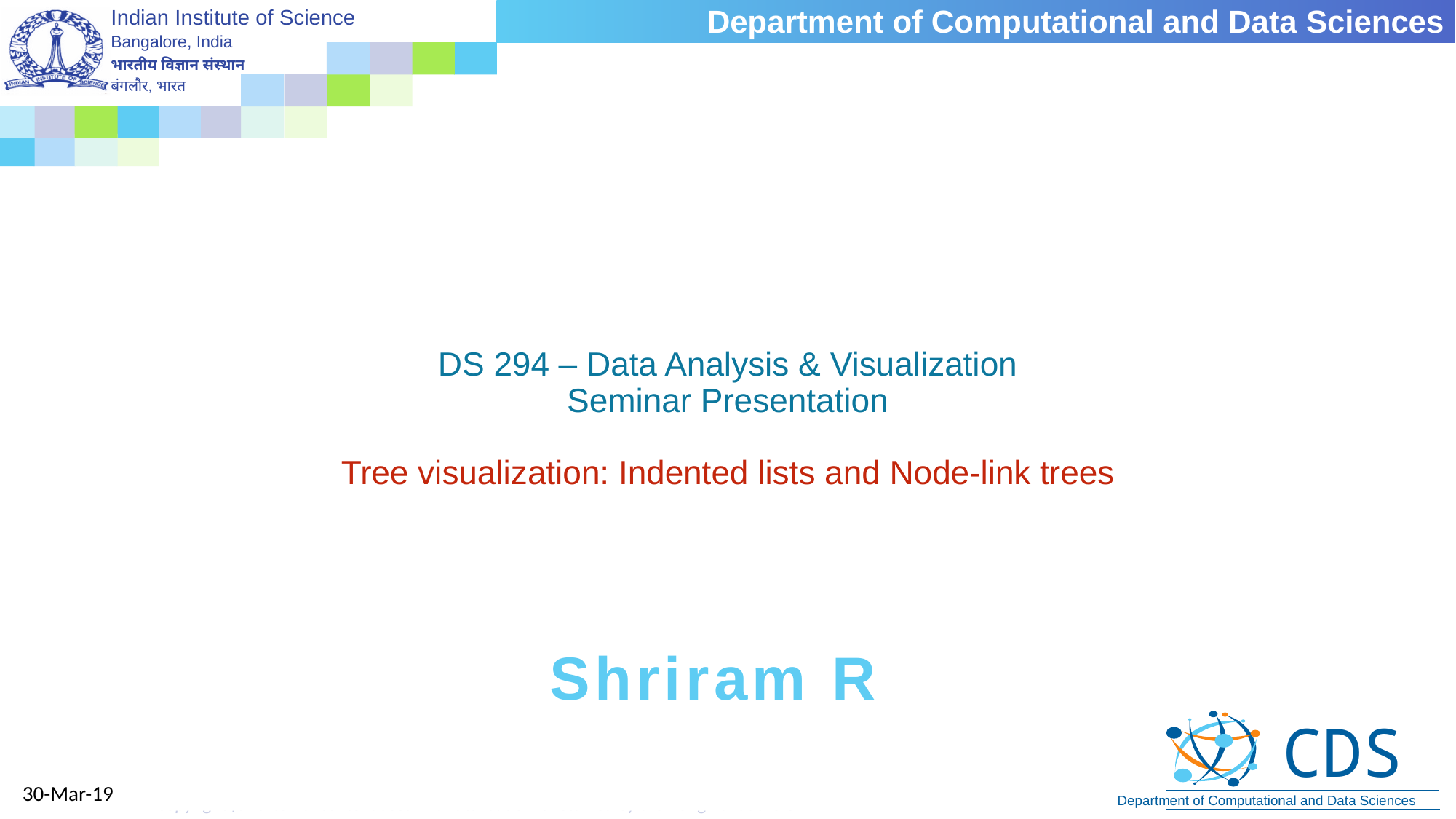

# DS 294 – Data Analysis & Visualization Seminar Presentation Tree visualization: Indented lists and Node-link trees

Shriram R

30-Mar-19